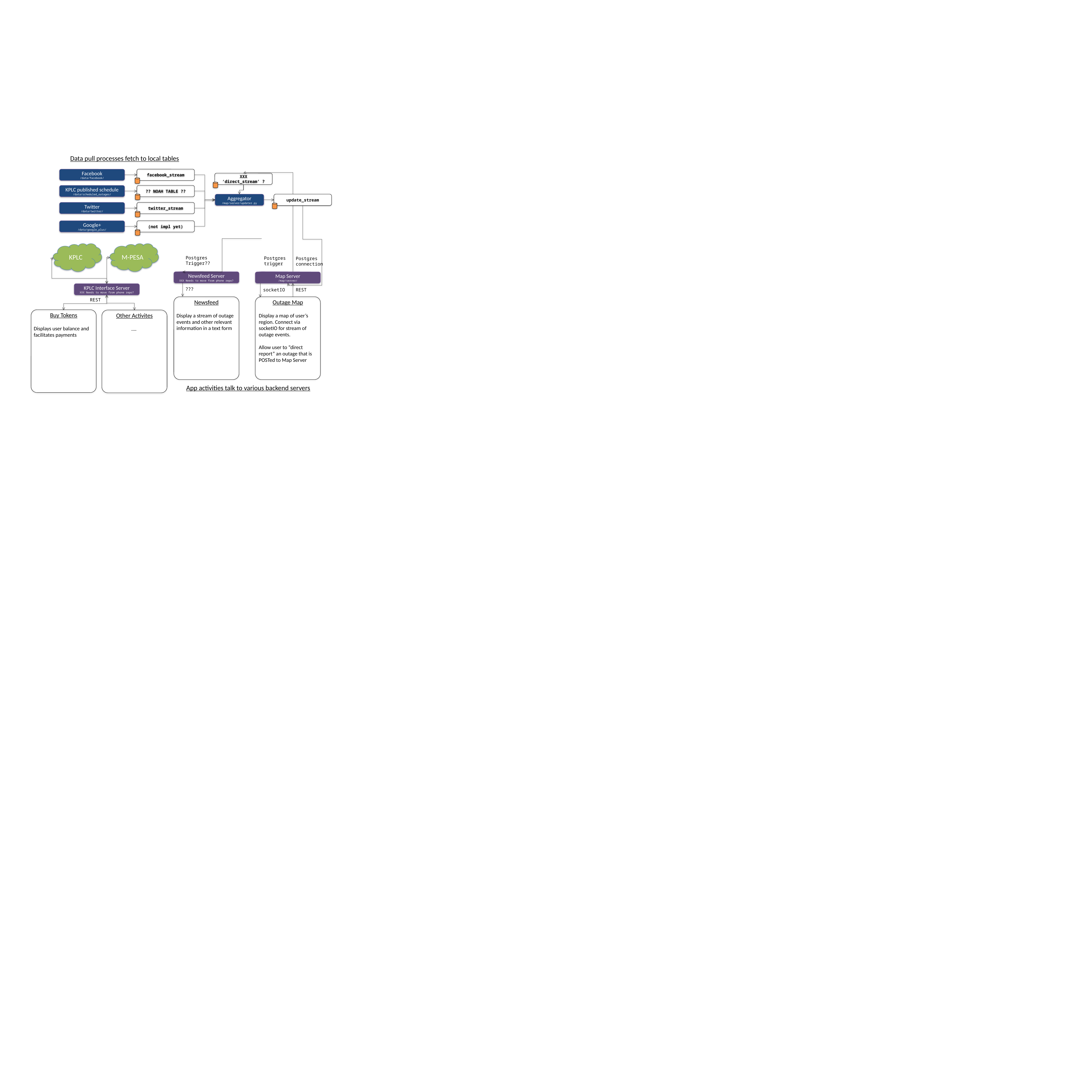

Data pull processes fetch to local tables
Facebook
/data/facebook/
facebook_stream
XXX ‘direct_stream’ ?

KPLC published schedule
/data/scheduled_outages/
?? NOAH TABLE ??

Aggregator
/map/server/updater.py
update_stream

Twitter
/data/twitter/
twitter_stream

Google+
/data/google_plus/
(not impl yet)

KPLC
M-PESA
Postgres
Trigger??
Postgres
trigger
Postgres
connection
Newsfeed Server
XXX Needs to move from phone repo?
Map Server
/map/server/
KPLC Interface Server
XXX Needs to move from phone repo?
???
socketIO
REST
REST

Newsfeed
Display a stream of outage events and other relevant information in a text form

Outage Map
Display a map of user’s region. Connect via socketIO for stream of outage events.

Allow user to “direct report” an outage that is POSTed to Map Server

Buy Tokens
Displays user balance and facilitates payments

Other Activites
….
App activities talk to various backend servers